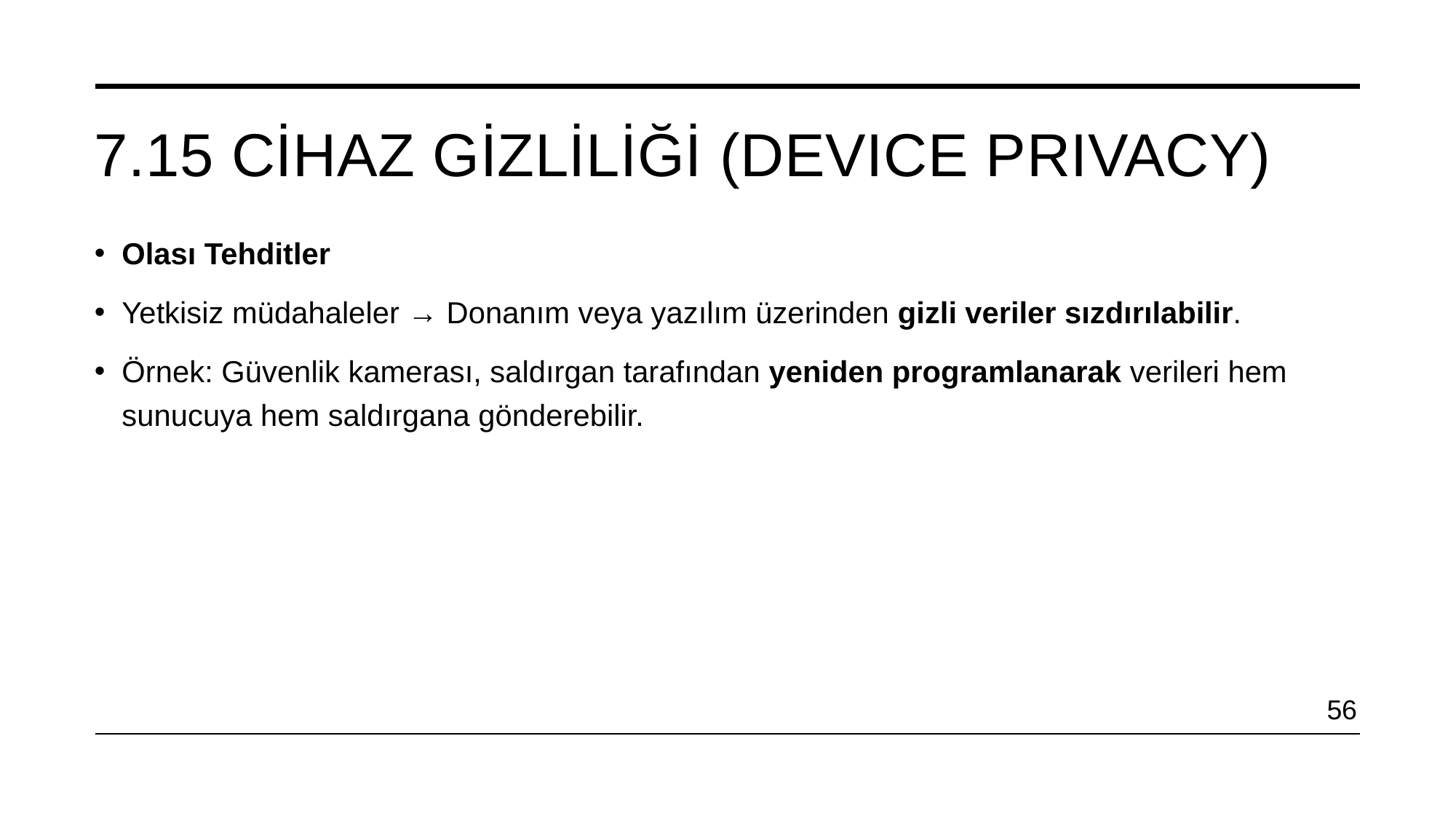

# 7.15 Cihaz Gizliliği (DevIce PrIvacy)
Olası Tehditler
Yetkisiz müdahaleler → Donanım veya yazılım üzerinden gizli veriler sızdırılabilir.
Örnek: Güvenlik kamerası, saldırgan tarafından yeniden programlanarak verileri hem sunucuya hem saldırgana gönderebilir.

56